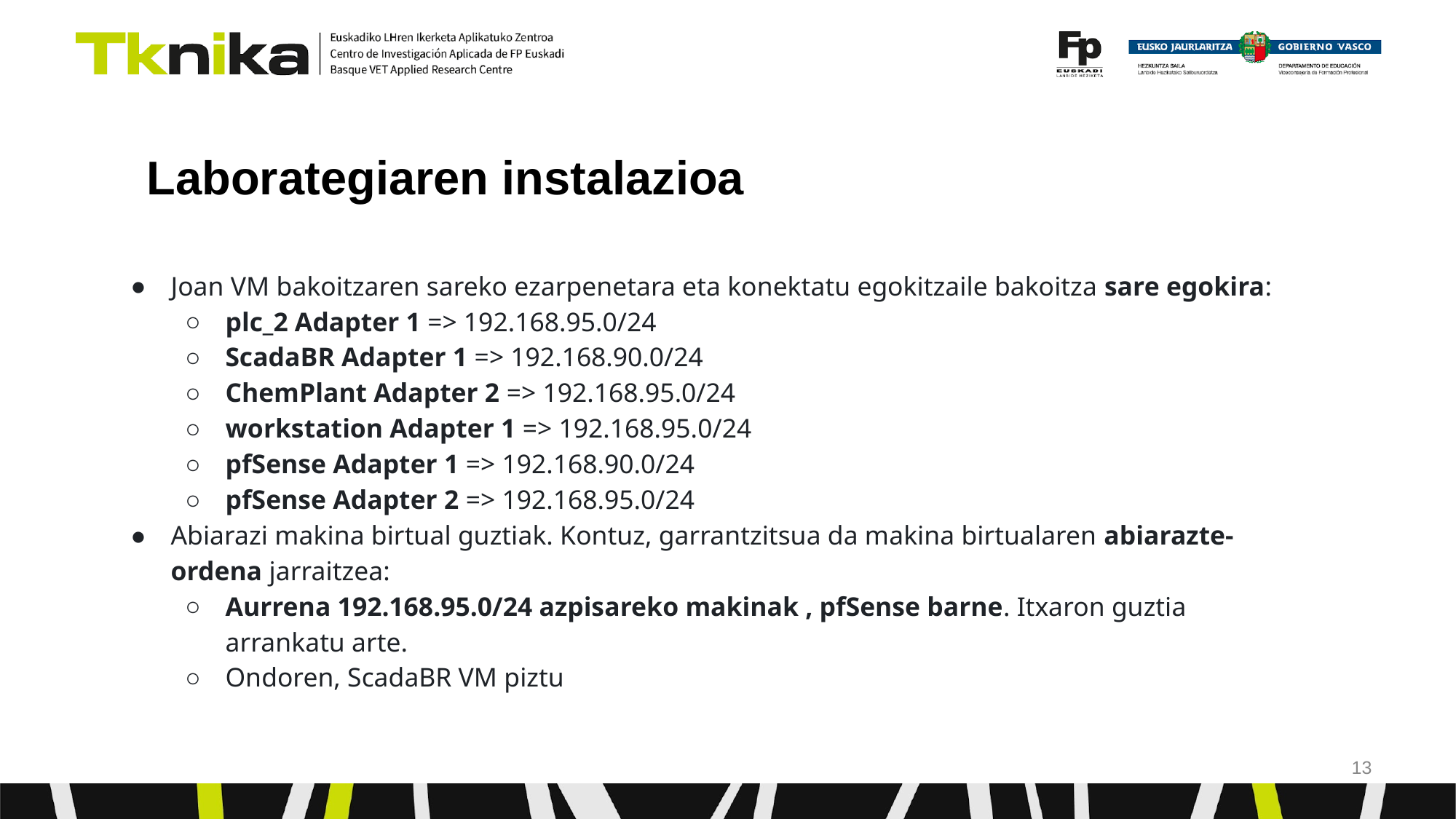

# Laborategiaren instalazioa
Joan VM bakoitzaren sareko ezarpenetara eta konektatu egokitzaile bakoitza sare egokira:
plc_2 Adapter 1 => 192.168.95.0/24
ScadaBR Adapter 1 => 192.168.90.0/24
ChemPlant Adapter 2 => 192.168.95.0/24
workstation Adapter 1 => 192.168.95.0/24
pfSense Adapter 1 => 192.168.90.0/24
pfSense Adapter 2 => 192.168.95.0/24
Abiarazi makina birtual guztiak. Kontuz, garrantzitsua da makina birtualaren abiarazte-ordena jarraitzea:
Aurrena 192.168.95.0/24 azpisareko makinak , pfSense barne. Itxaron guztia arrankatu arte.
Ondoren, ScadaBR VM piztu
13